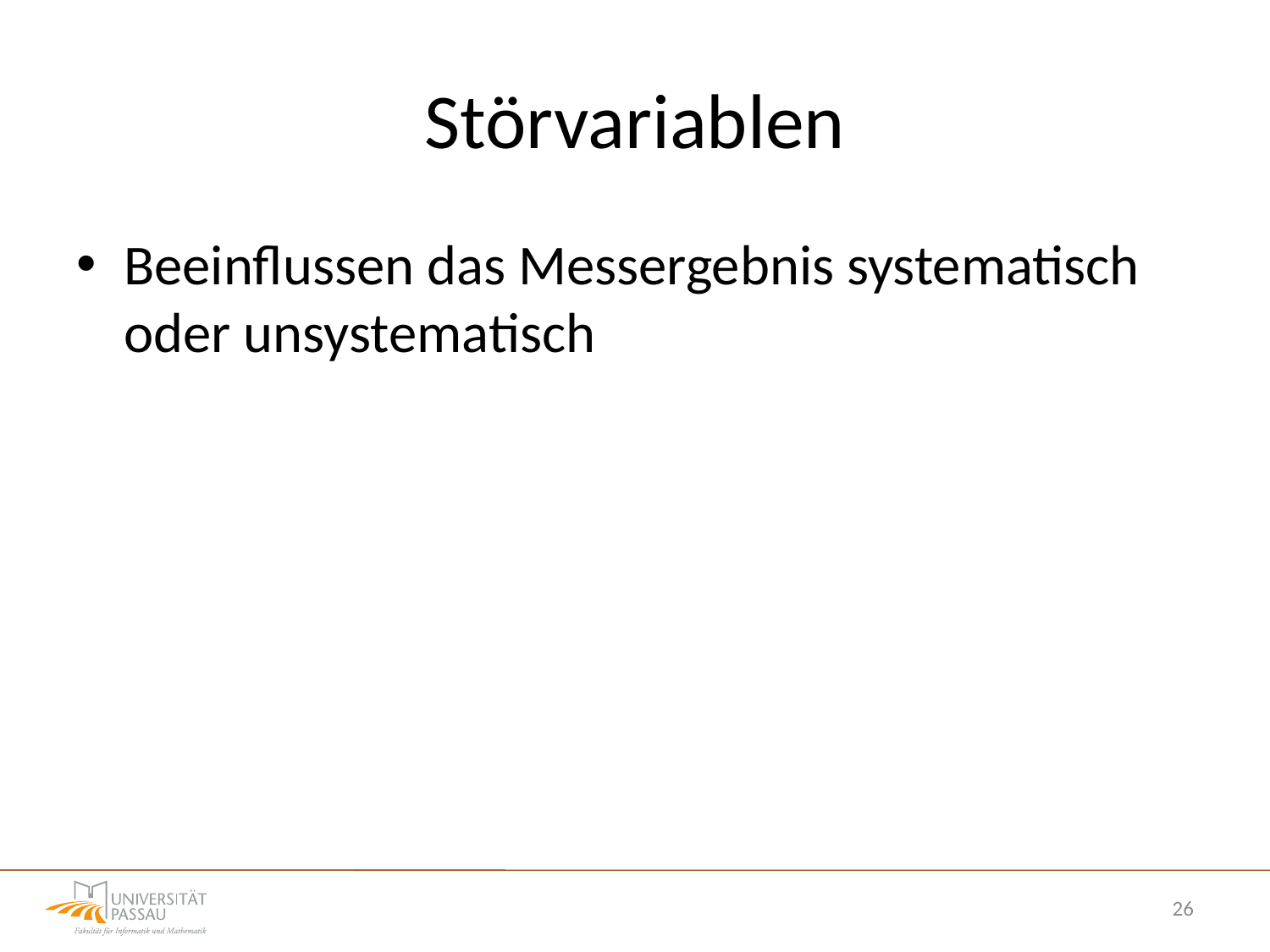

# Störvariablen
Beeinflussen das Messergebnis systematisch oder unsystematisch
26